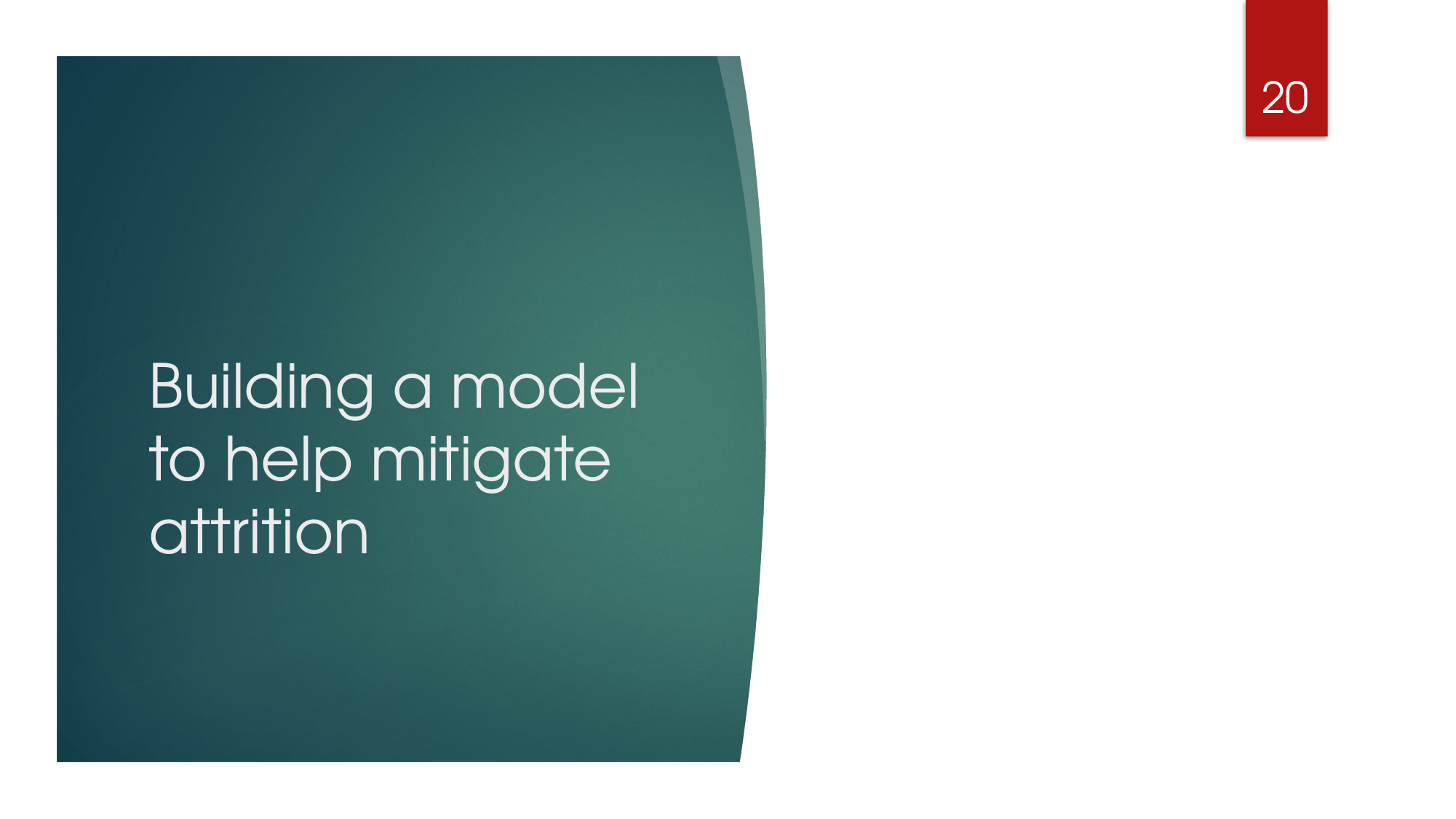

20
# Building a model to help mitigate attrition